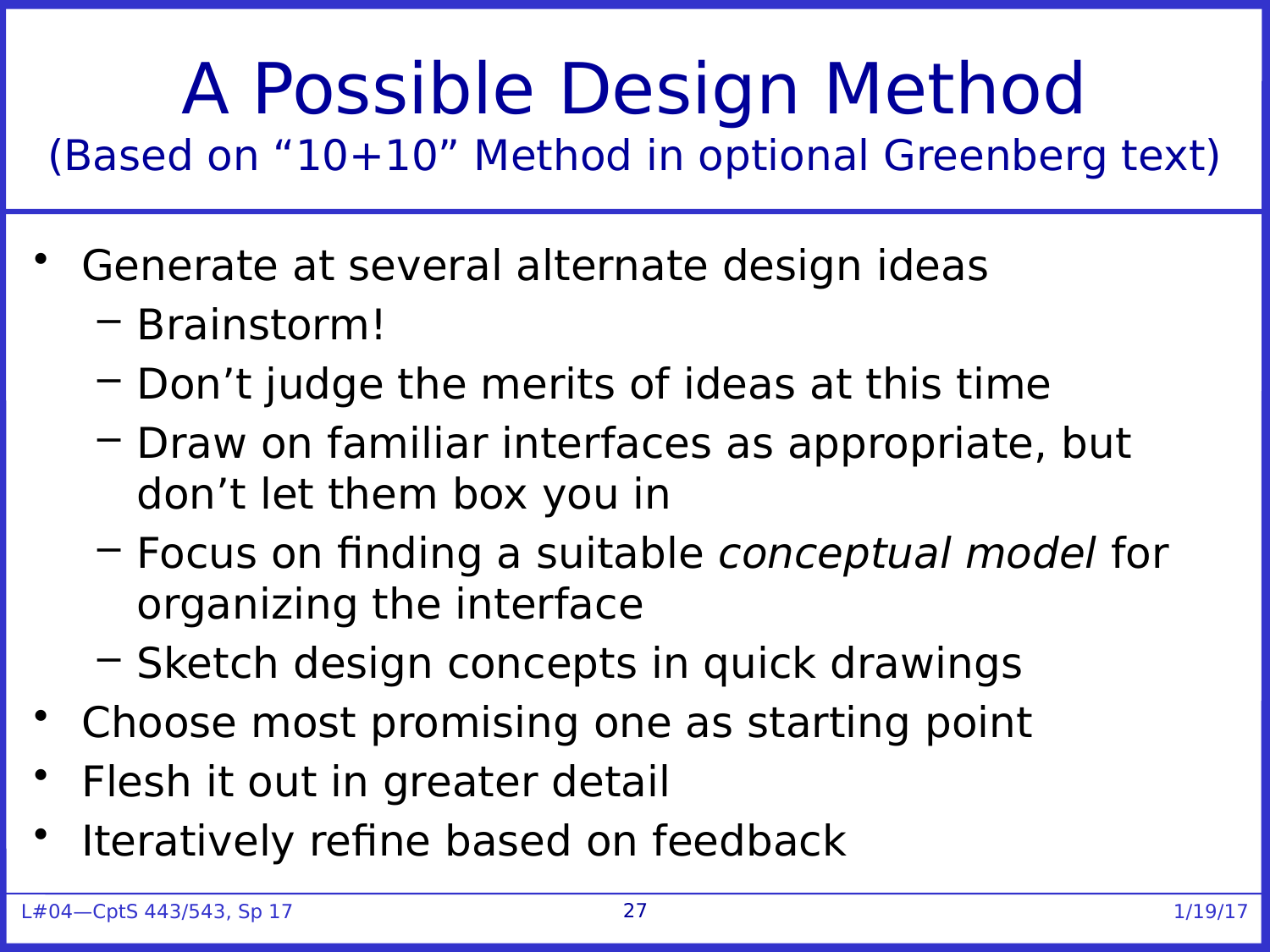

# A Possible Design Method (Based on “10+10” Method in optional Greenberg text)
Generate at several alternate design ideas
Brainstorm!
Don’t judge the merits of ideas at this time
Draw on familiar interfaces as appropriate, but don’t let them box you in
Focus on finding a suitable conceptual model for organizing the interface
Sketch design concepts in quick drawings
Choose most promising one as starting point
Flesh it out in greater detail
Iteratively refine based on feedback

27